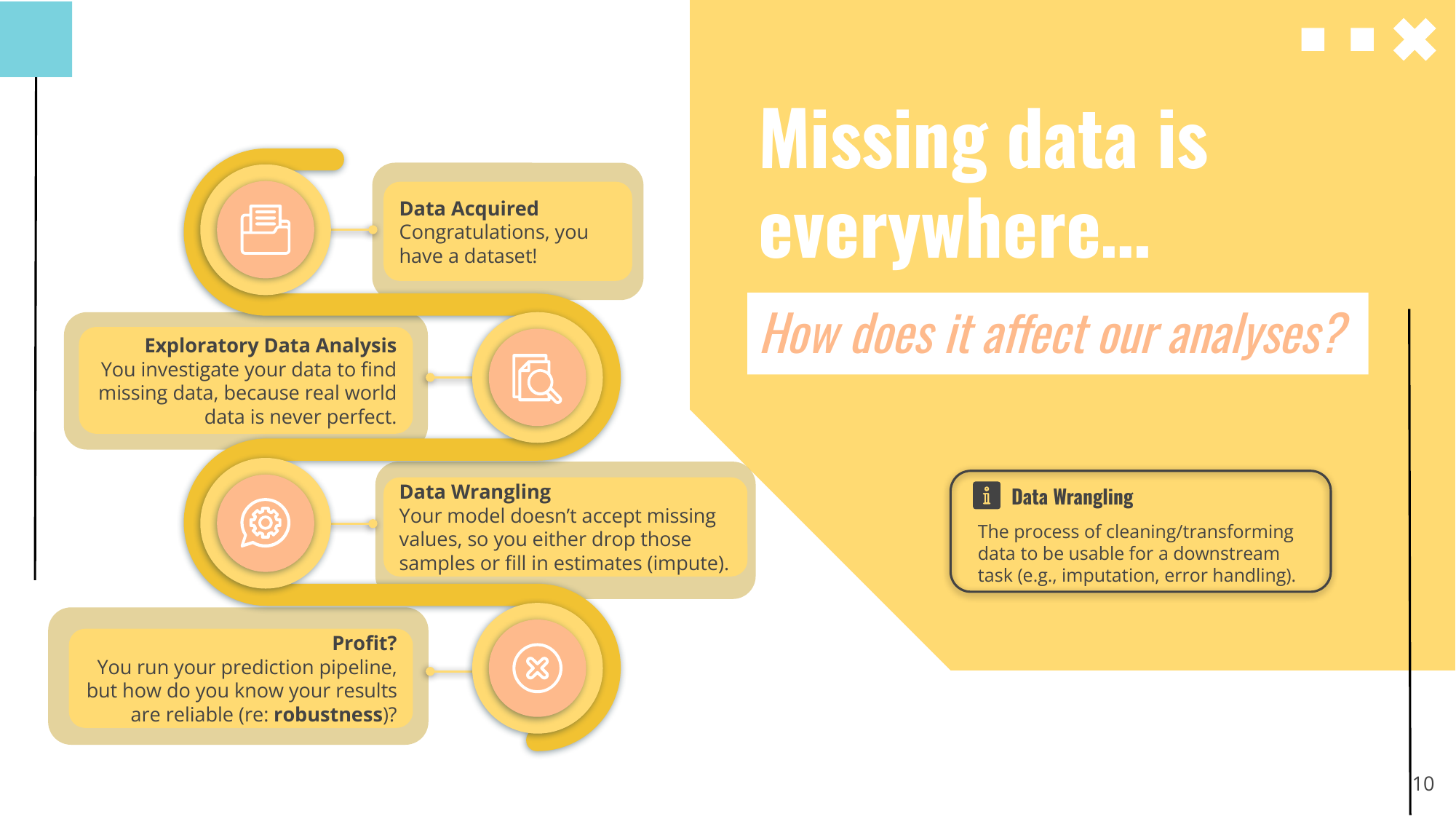

Missing data is everywhere…

Data Acquired
Congratulations, you have a dataset!
01

How does it affect our analyses?

Exploratory Data Analysis
You investigate your data to find missing data, because real world data is never perfect.
02

Data Wrangling
Data Wrangling
Your model doesn’t accept missing values, so you either drop those samples or fill in estimates (impute).

03

The process of cleaning/transforming data to be usable for a downstream task (e.g., imputation, error handling).

04
Profit?
You run your prediction pipeline, but how do you know your results are reliable (re: robustness)?

10